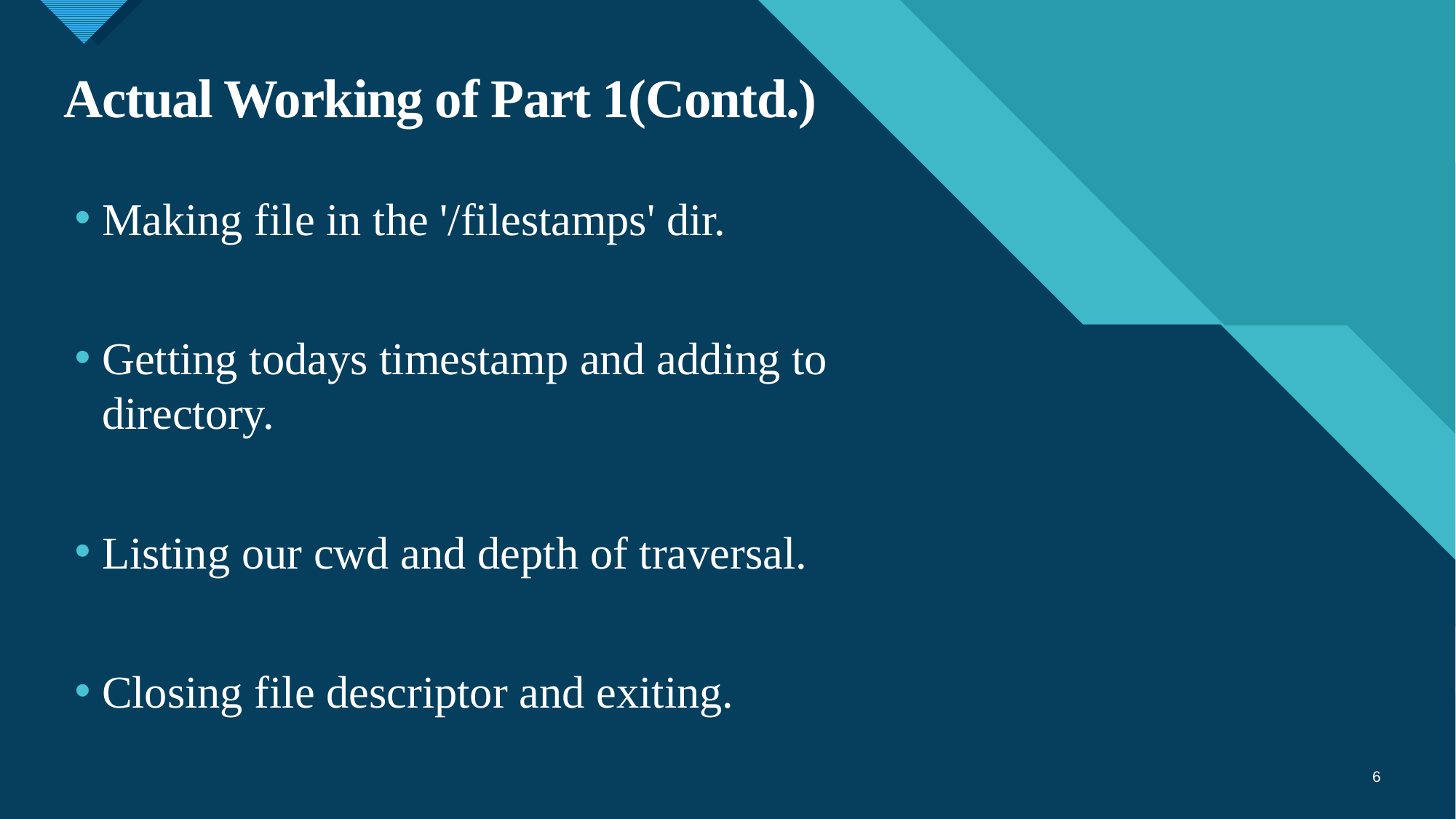

# Actual Working of Part 1(Contd.)
Making file in the '/filestamps' dir.

Getting todays timestamp and adding to directory.

Listing our cwd and depth of traversal.

Closing file descriptor and exiting.
6